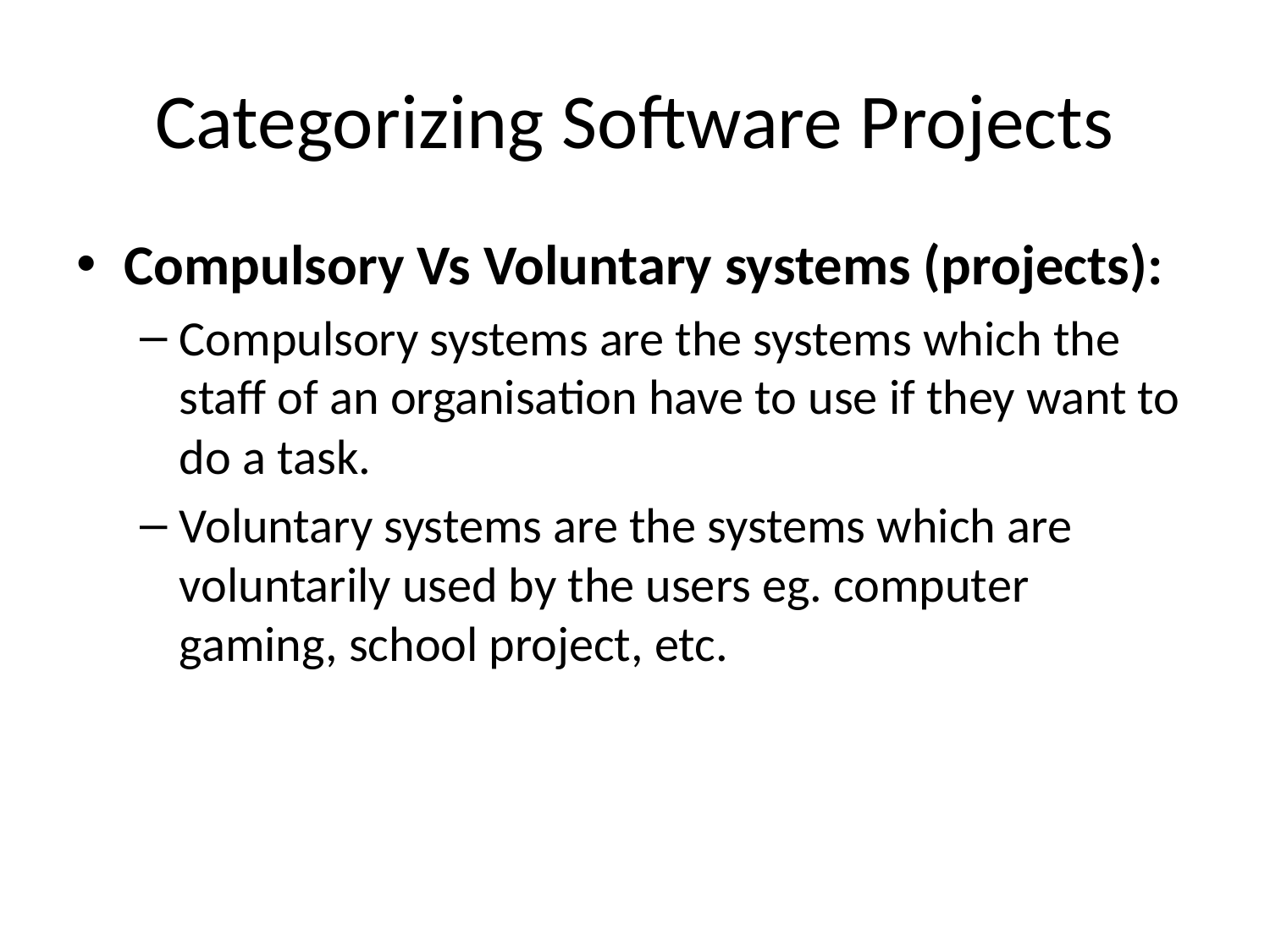

# Categorizing Software Projects
Compulsory Vs Voluntary systems (projects):
Compulsory systems are the systems which the staff of an organisation have to use if they want to do a task.
Voluntary systems are the systems which are voluntarily used by the users eg. computer gaming, school project, etc.